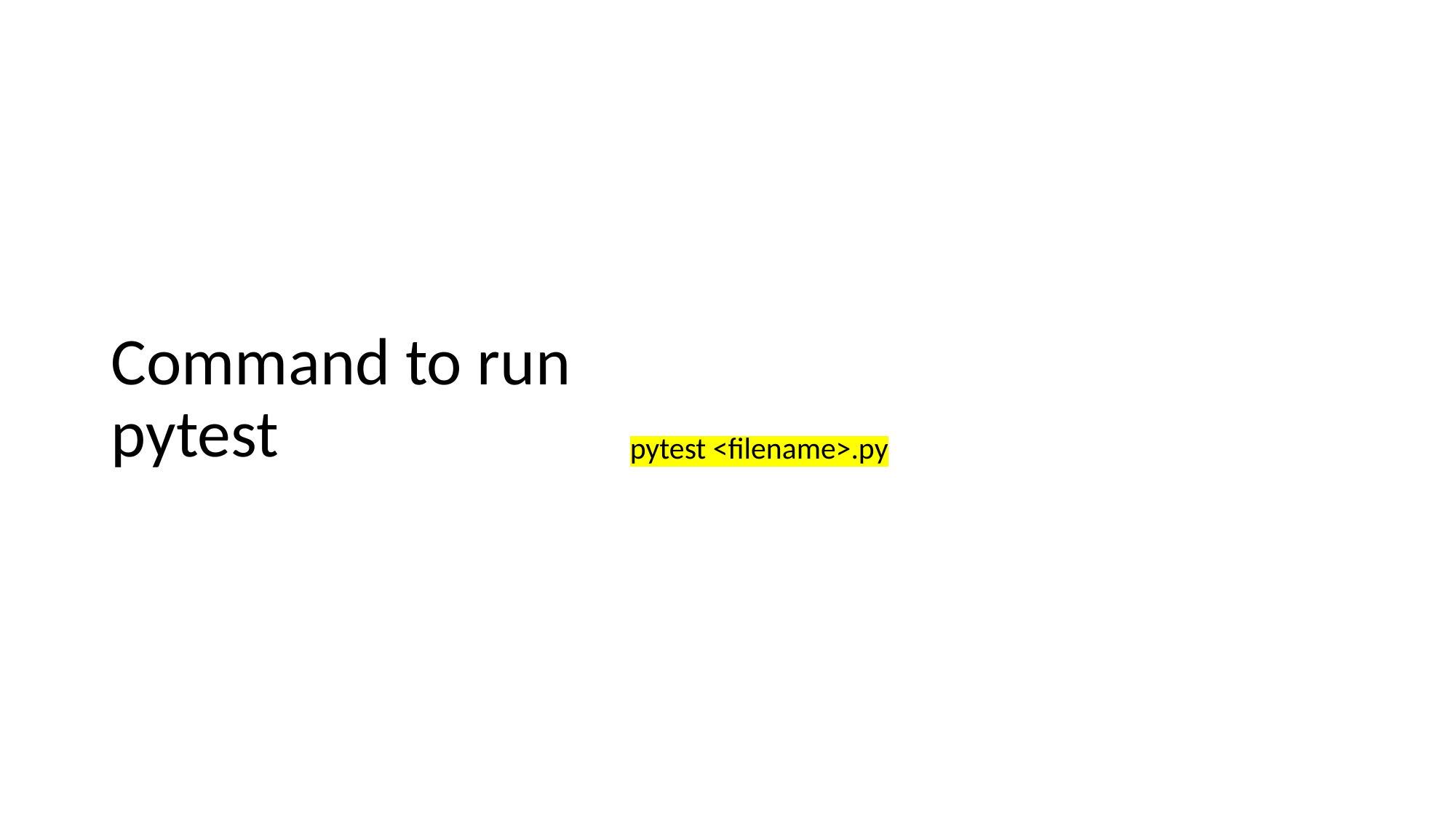

# Command to run pytest

pytest <filename>.py